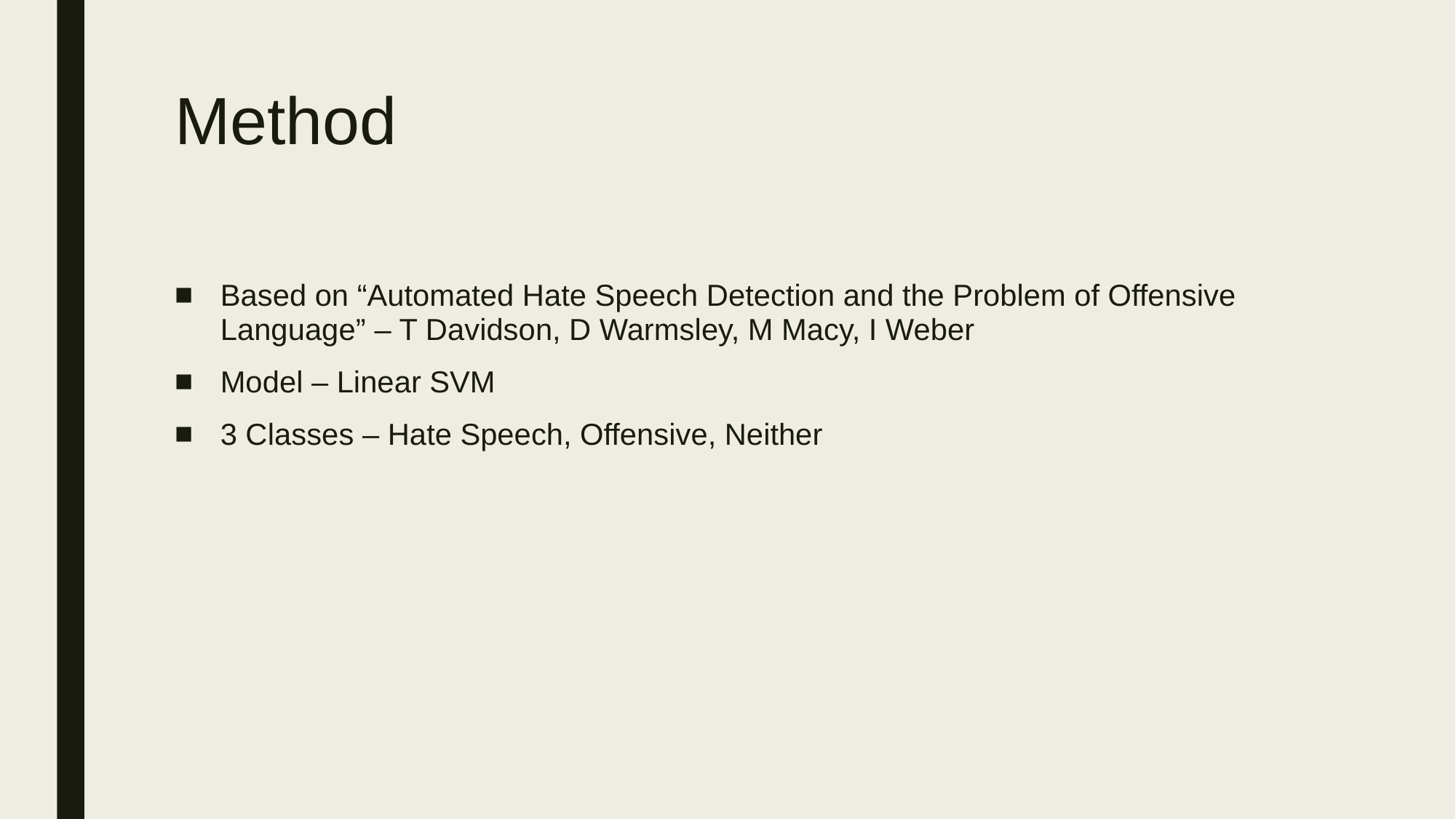

# Method
Based on “Automated Hate Speech Detection and the Problem of Offensive Language” – T Davidson, D Warmsley, M Macy, I Weber
Model – Linear SVM
3 Classes – Hate Speech, Offensive, Neither